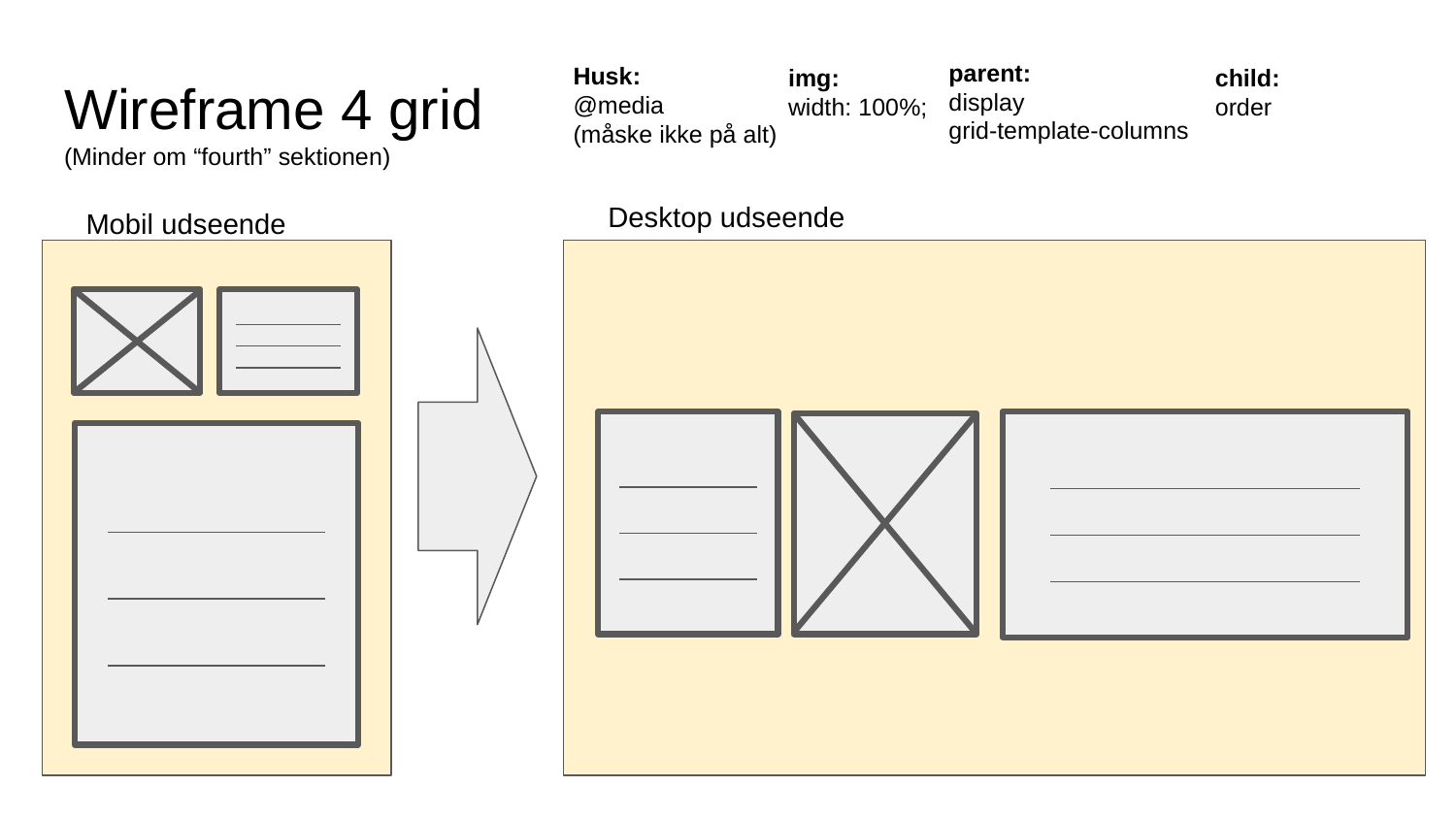

parent:
display
grid-template-columns

Husk:
@media
(måske ikke på alt)
img:
width: 100%;
child:
order
# Wireframe 4 grid
(Minder om “fourth” sektionen)

Desktop udseende
Mobil udseende